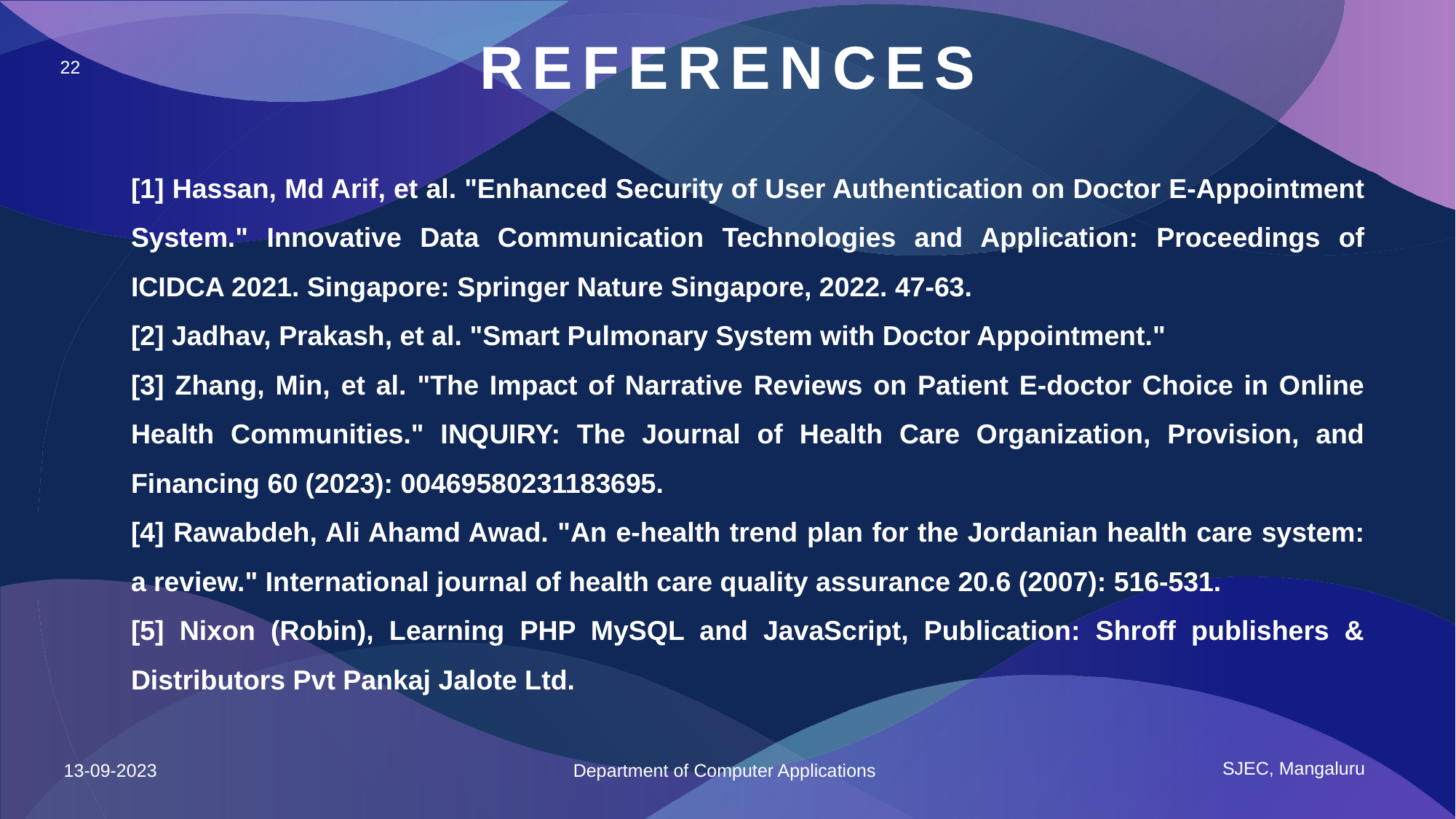

# REFERENCES
22
[1] Hassan, Md Arif, et al. "Enhanced Security of User Authentication on Doctor E-Appointment System." Innovative Data Communication Technologies and Application: Proceedings of ICIDCA 2021. Singapore: Springer Nature Singapore, 2022. 47-63.
[2] Jadhav, Prakash, et al. "Smart Pulmonary System with Doctor Appointment."
[3] Zhang, Min, et al. "The Impact of Narrative Reviews on Patient E-doctor Choice in Online Health Communities." INQUIRY: The Journal of Health Care Organization, Provision, and Financing 60 (2023): 00469580231183695.
[4] Rawabdeh, Ali Ahamd Awad. "An e‐health trend plan for the Jordanian health care system: a review." International journal of health care quality assurance 20.6 (2007): 516-531.
[5] Nixon (Robin), Learning PHP MySQL and JavaScript, Publication: Shroff publishers & Distributors Pvt Pankaj Jalote Ltd.
SJEC, Mangaluru
13-09-2023
Department of Computer Applications